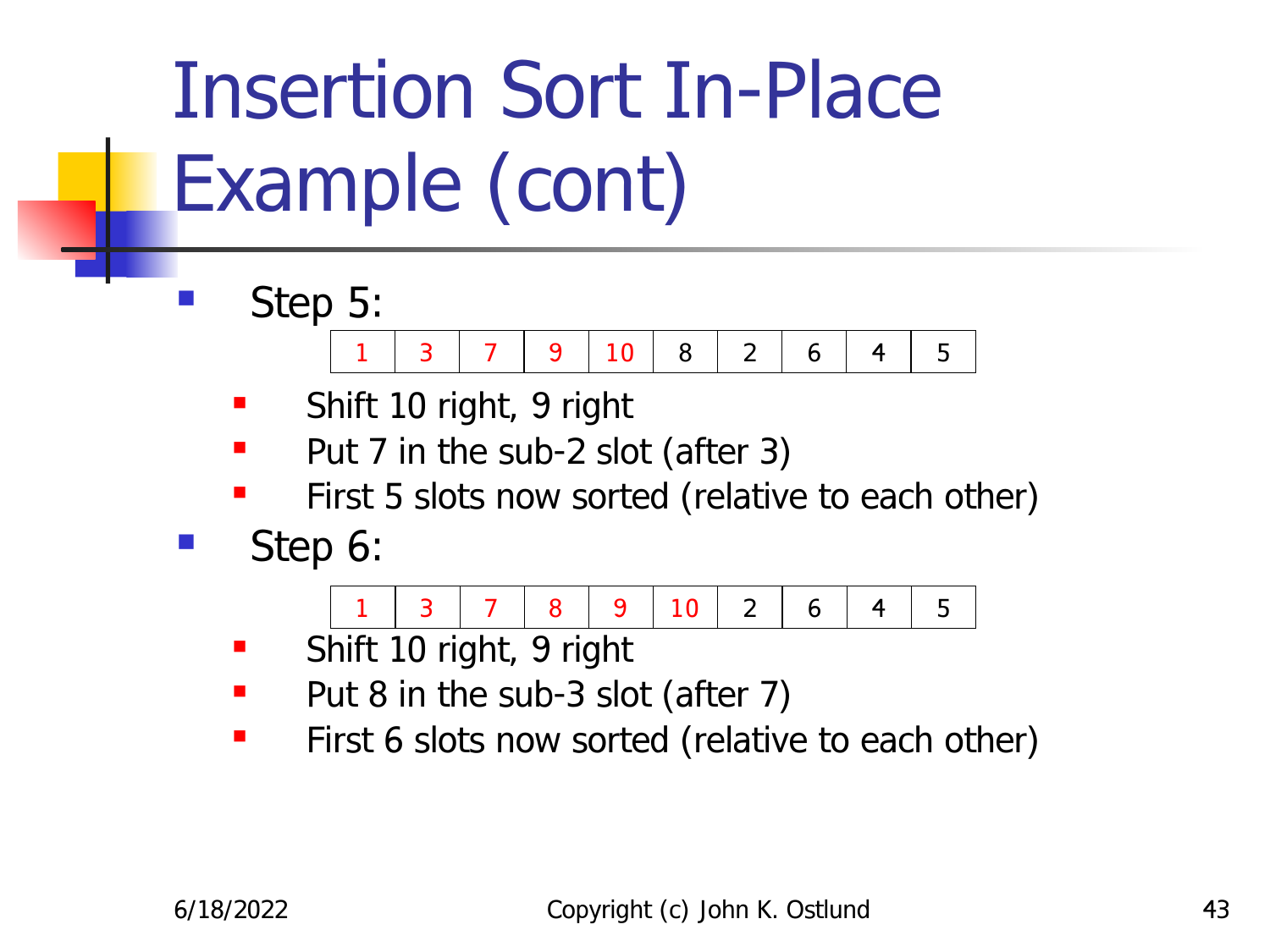

# Insertion Sort In-Place Example (cont)
Step 5:

Shift 10 right, 9 right
Put 7 in the sub-2 slot (after 3)
First 5 slots now sorted (relative to each other)
Step 6:

Shift 10 right, 9 right
Put 8 in the sub-3 slot (after 7)
First 6 slots now sorted (relative to each other)
7
4
10
2
1
5
8
6
9
3
7
4
9
2
1
5
10
6
8
3
6/18/2022
Copyright (c) John K. Ostlund
43